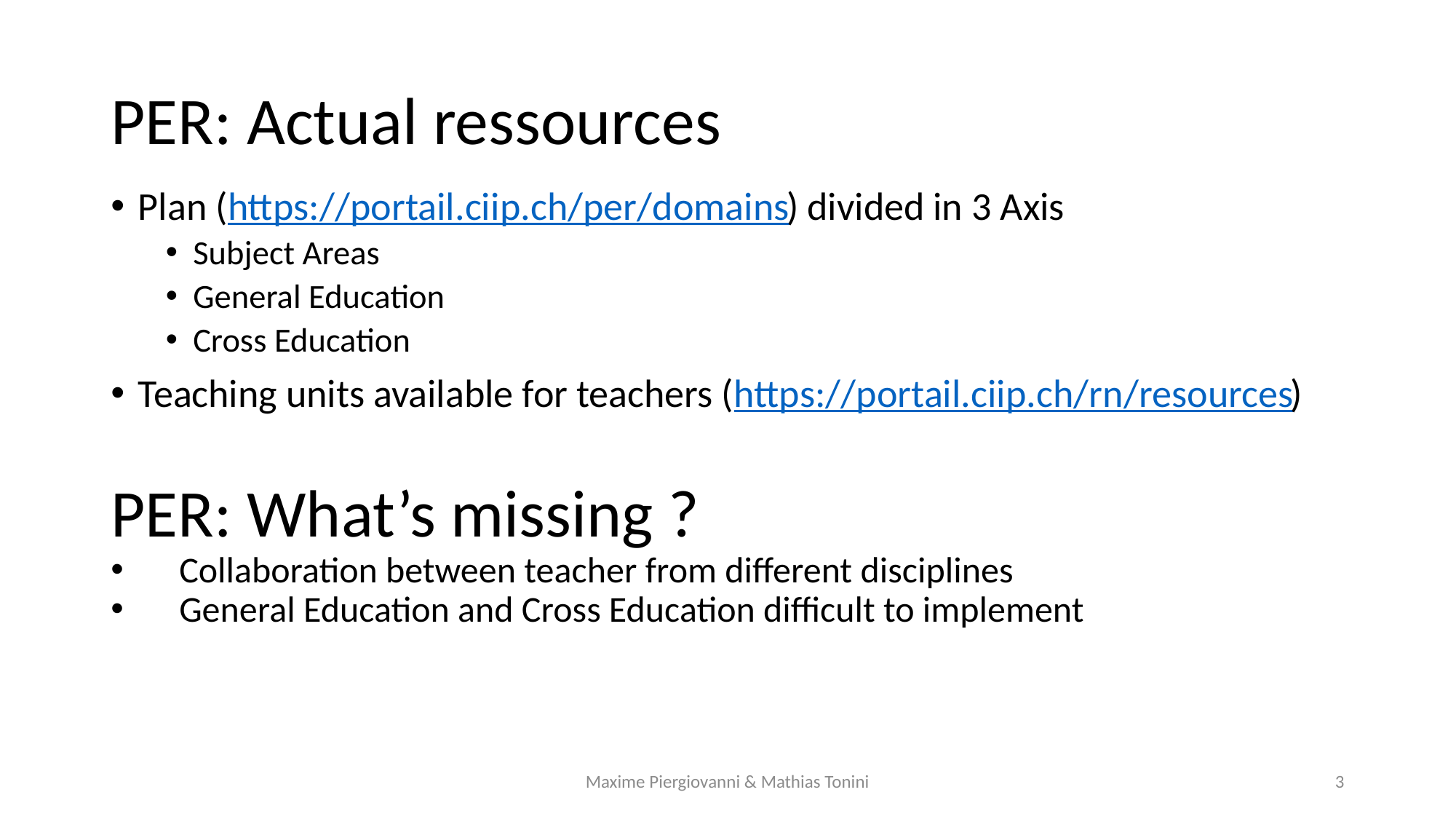

# PER: Actual ressources
Plan (https://portail.ciip.ch/per/domains) divided in 3 Axis
Subject Areas
General Education
Cross Education
Teaching units available for teachers (https://portail.ciip.ch/rn/resources)

PER: What’s missing ?
Collaboration between teacher from different disciplines
General Education and Cross Education difficult to implement

Maxime Piergiovanni & Mathias Tonini
3